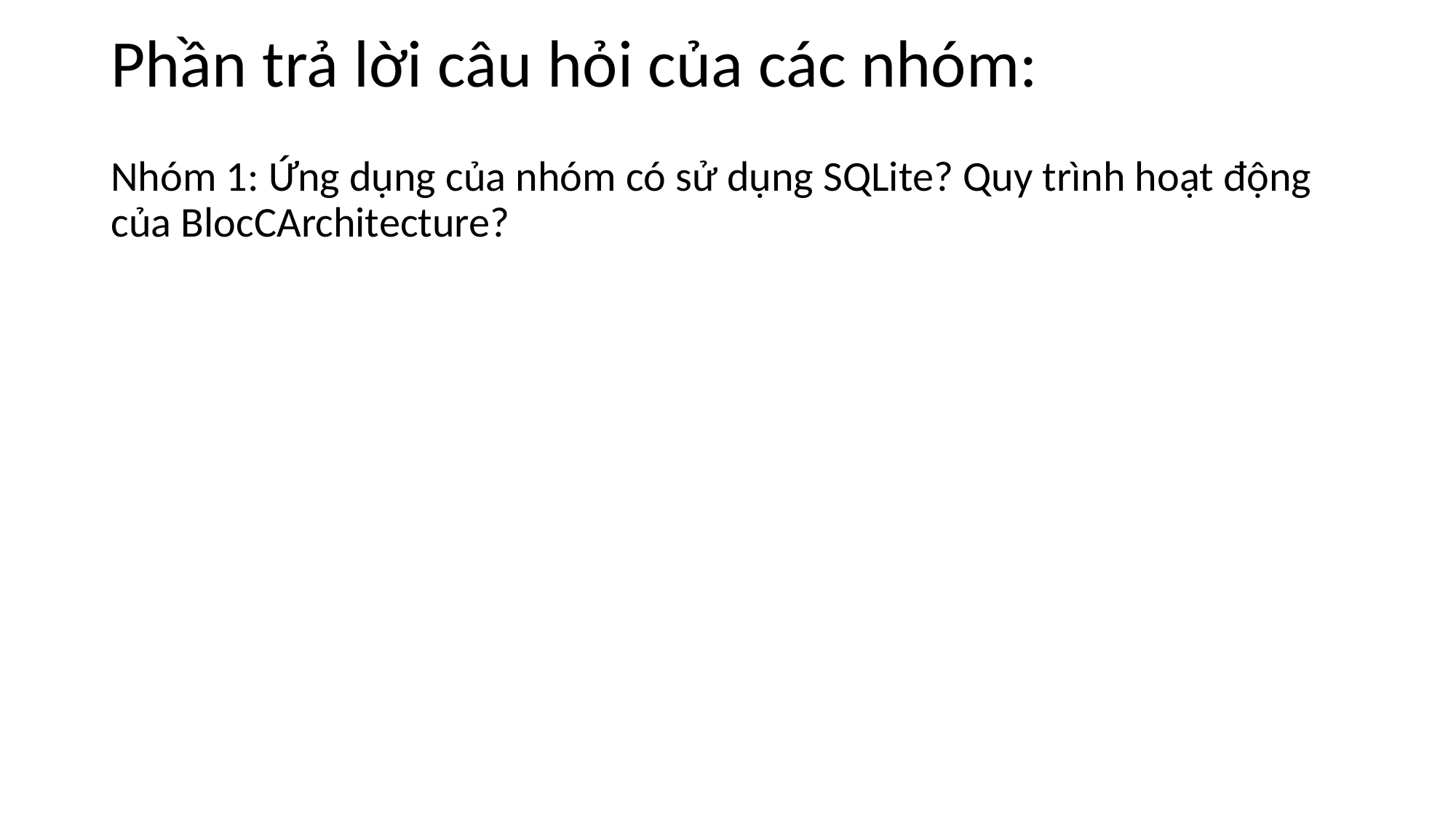

# Phần trả lời câu hỏi của các nhóm:
Nhóm 1: Ứng dụng của nhóm có sử dụng SQLite? Quy trình hoạt động của BlocCArchitecture?